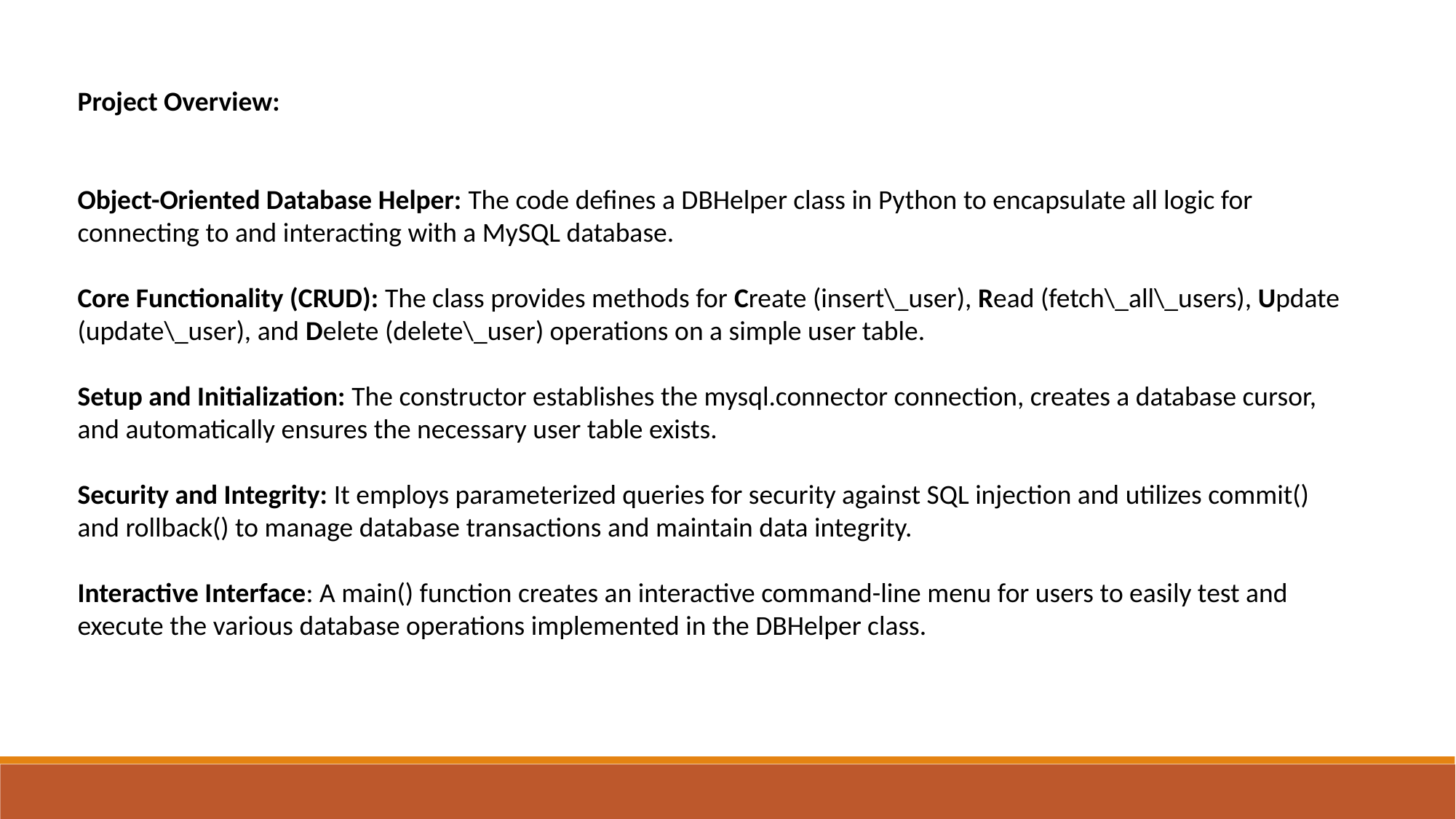

Project Overview:

Object-Oriented Database Helper: The code defines a DBHelper class in Python to encapsulate all logic for connecting to and interacting with a MySQL database.

Core Functionality (CRUD): The class provides methods for Create (insert\_user), Read (fetch\_all\_users), Update (update\_user), and Delete (delete\_user) operations on a simple user table.

Setup and Initialization: The constructor establishes the mysql.connector connection, creates a database cursor, and automatically ensures the necessary user table exists.

Security and Integrity: It employs parameterized queries for security against SQL injection and utilizes commit() and rollback() to manage database transactions and maintain data integrity.

Interactive Interface: A main() function creates an interactive command-line menu for users to easily test and execute the various database operations implemented in the DBHelper class.